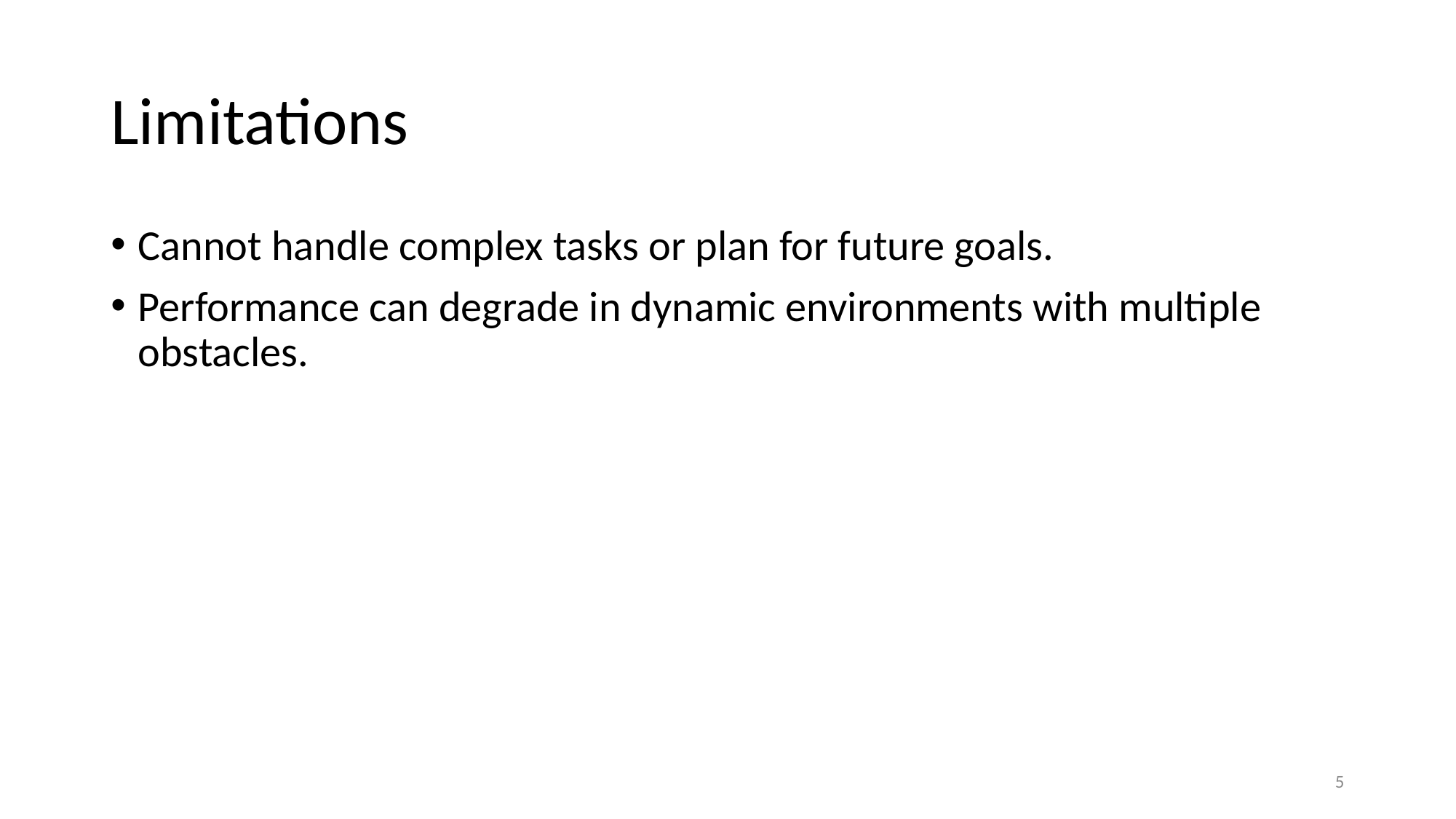

# Limitations
Cannot handle complex tasks or plan for future goals.
Performance can degrade in dynamic environments with multiple obstacles.

5